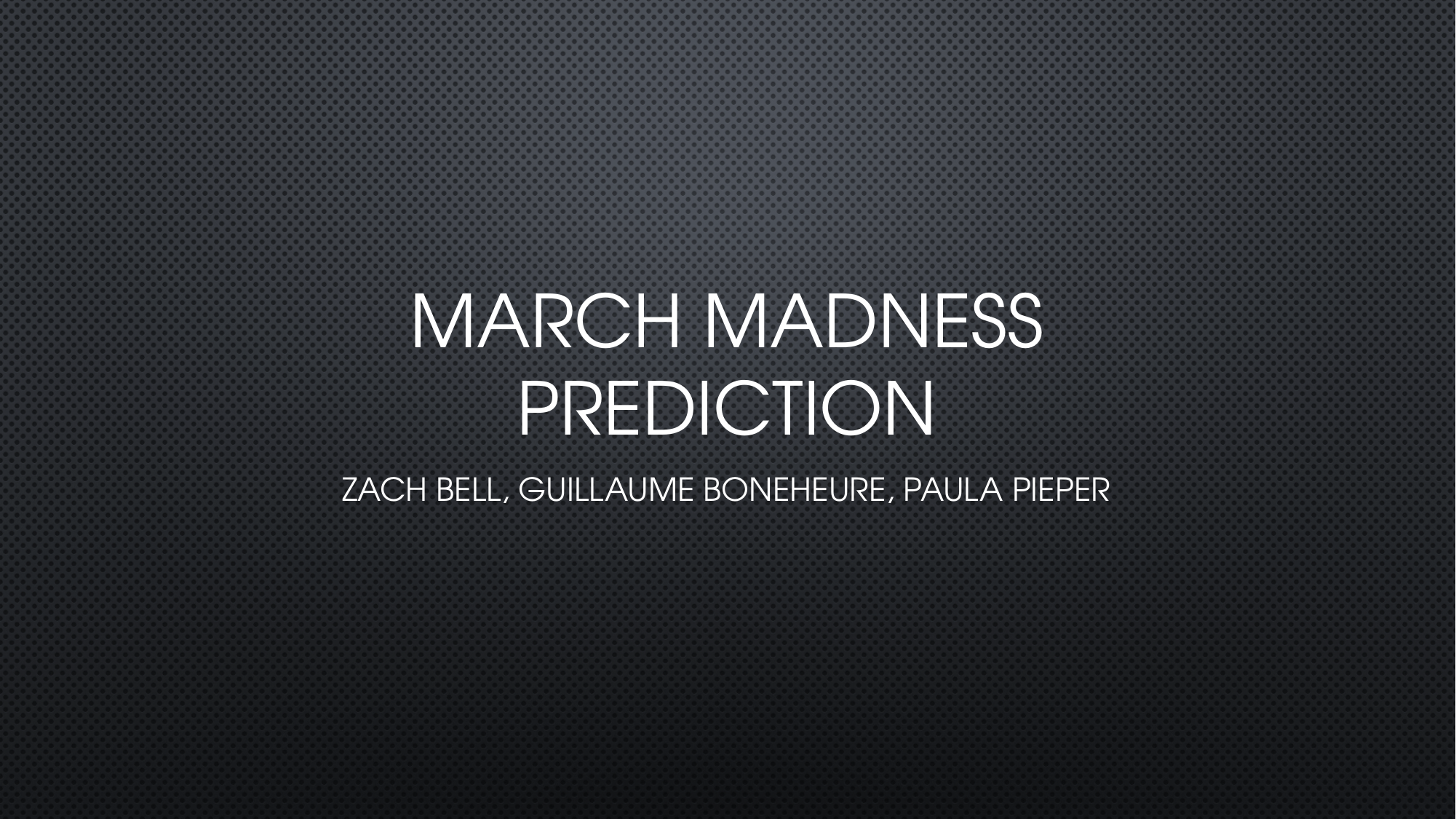

# March Madness Prediction
Zach Bell, Guillaume Boneheure, Paula Pieper